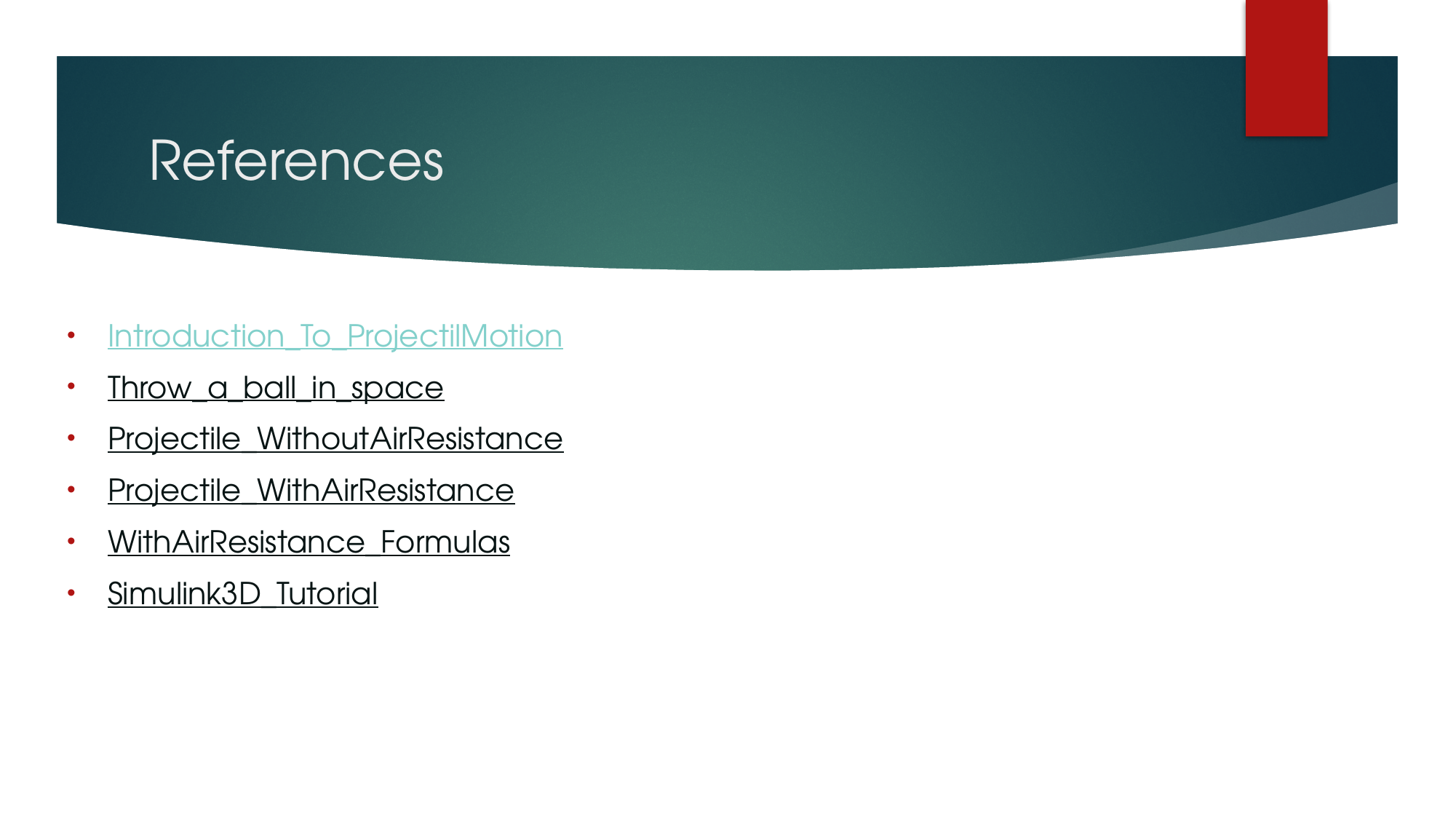

# References
Introduction_To_ProjectilMotion
Throw_a_ball_in_space
Projectile_WithoutAirResistance
Projectile_WithAirResistance
WithAirResistance_Formulas
Simulink3D_Tutorial